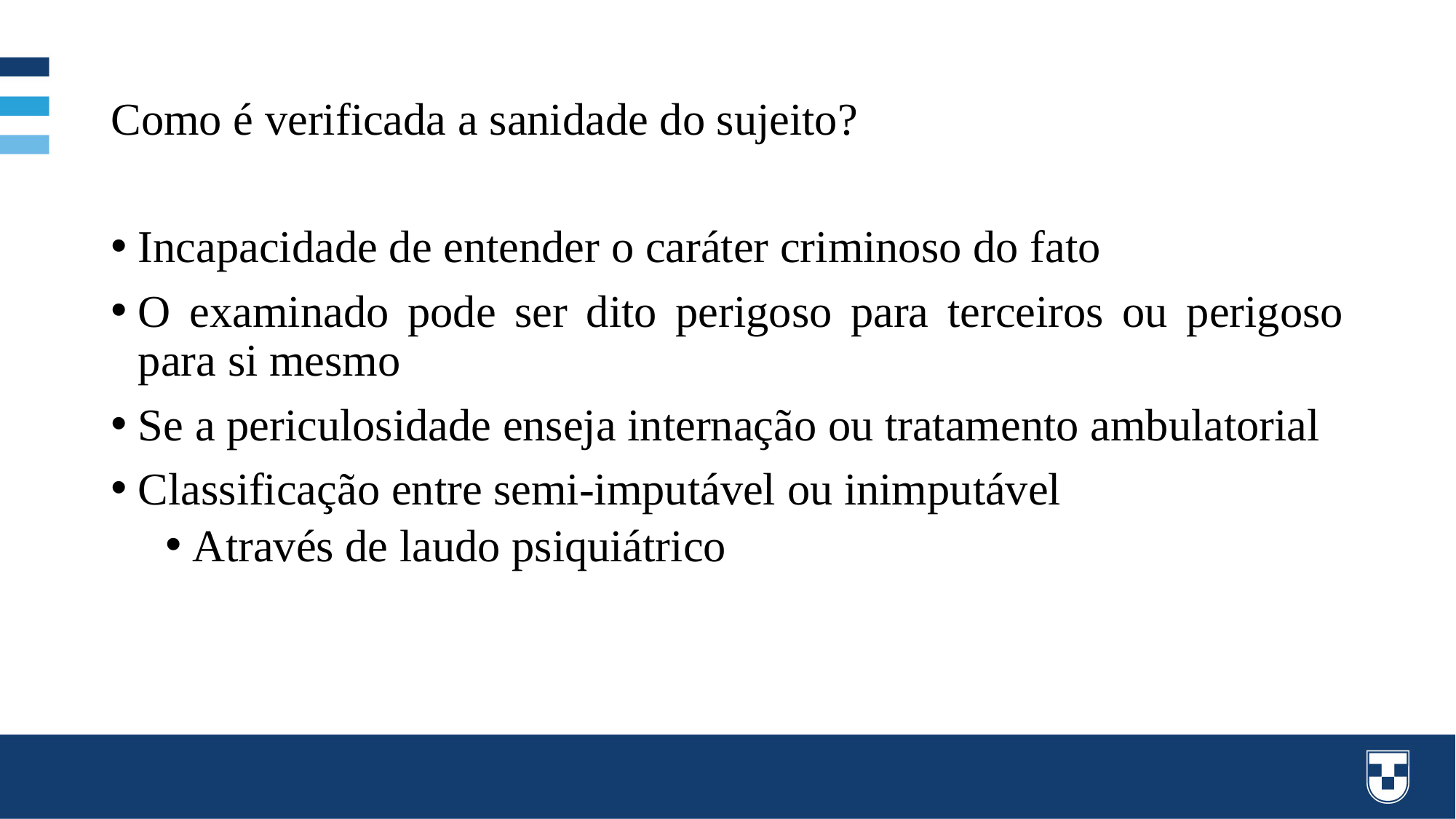

# Como é verificada a sanidade do sujeito?
Incapacidade de entender o caráter criminoso do fato
O examinado pode ser dito perigoso para terceiros ou perigoso para si mesmo
Se a periculosidade enseja internação ou tratamento ambulatorial
Classificação entre semi-imputável ou inimputável
Através de laudo psiquiátrico